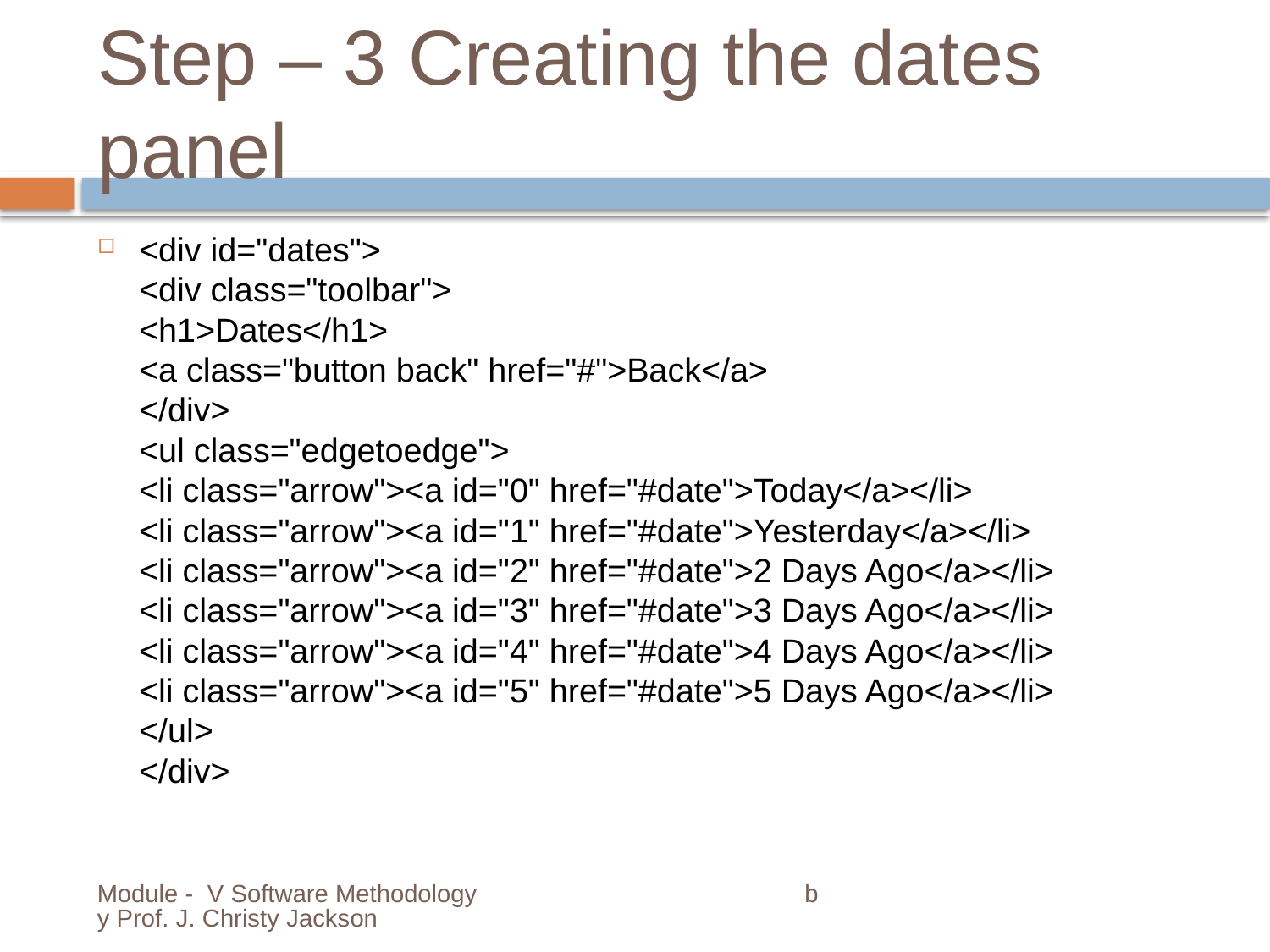

# Step – 3 Creating the dates panel
<div id="dates">
<div class="toolbar">
<h1>Dates</h1>
<a class="button back" href="#">Back</a>
</div>
<ul class="edgetoedge">
<li class="arrow"><a id="0" href="#date">Today</a></li>
<li class="arrow"><a id="1" href="#date">Yesterday</a></li>
<li class="arrow"><a id="2" href="#date">2 Days Ago</a></li>
<li class="arrow"><a id="3" href="#date">3 Days Ago</a></li>
<li class="arrow"><a id="4" href="#date">4 Days Ago</a></li>
<li class="arrow"><a id="5" href="#date">5 Days Ago</a></li>
</ul>
</div>
Module -  V Software Methodology                                               by Prof. J. Christy Jackson